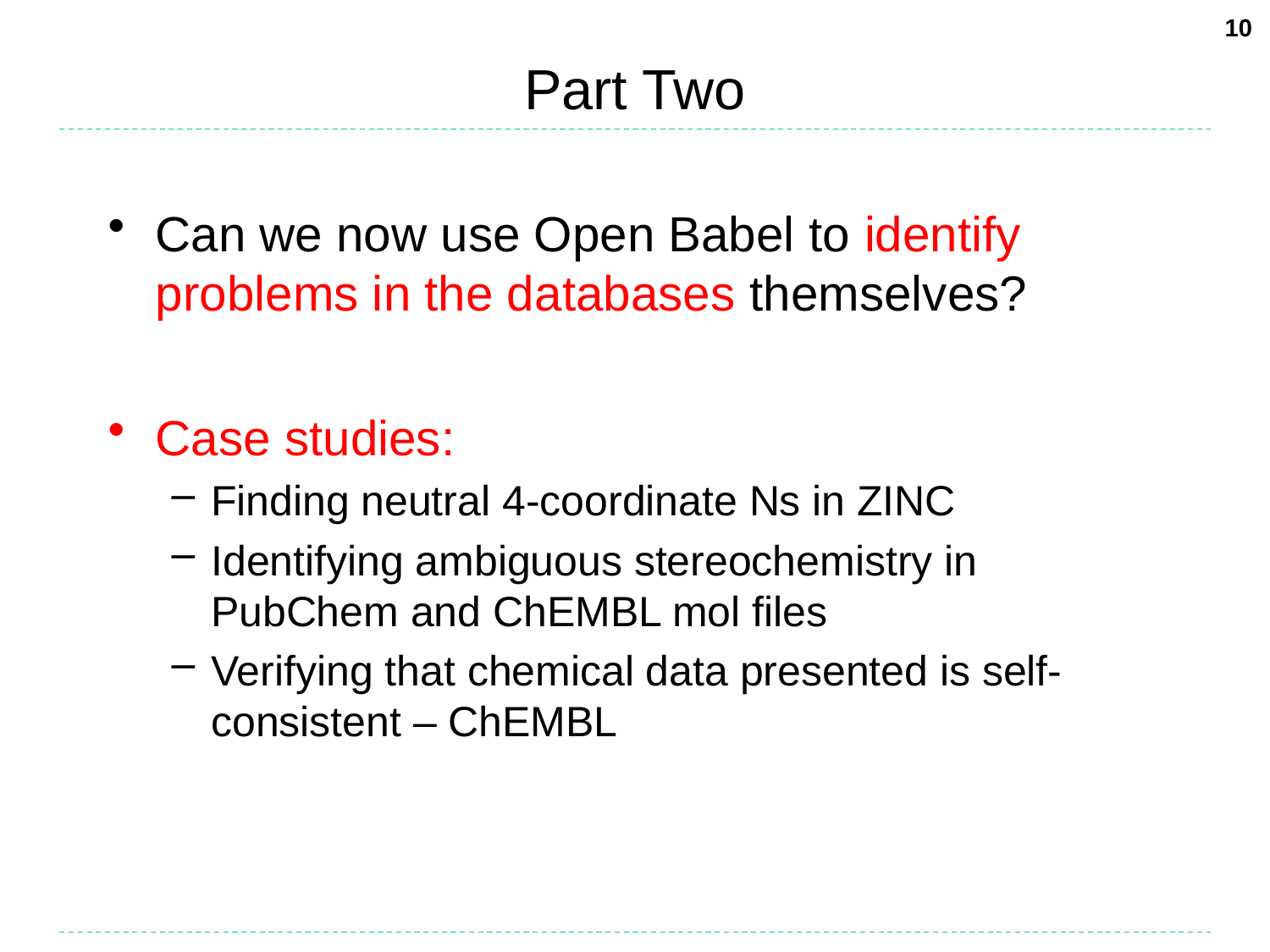

10
# Part Two
Can we now use Open Babel to identify problems in the databases themselves?

Case studies:
Finding neutral 4-coordinate Ns in ZINC
Identifying ambiguous stereochemistry in PubChem and ChEMBL mol files
Verifying that chemical data presented is self-consistent – ChEMBL